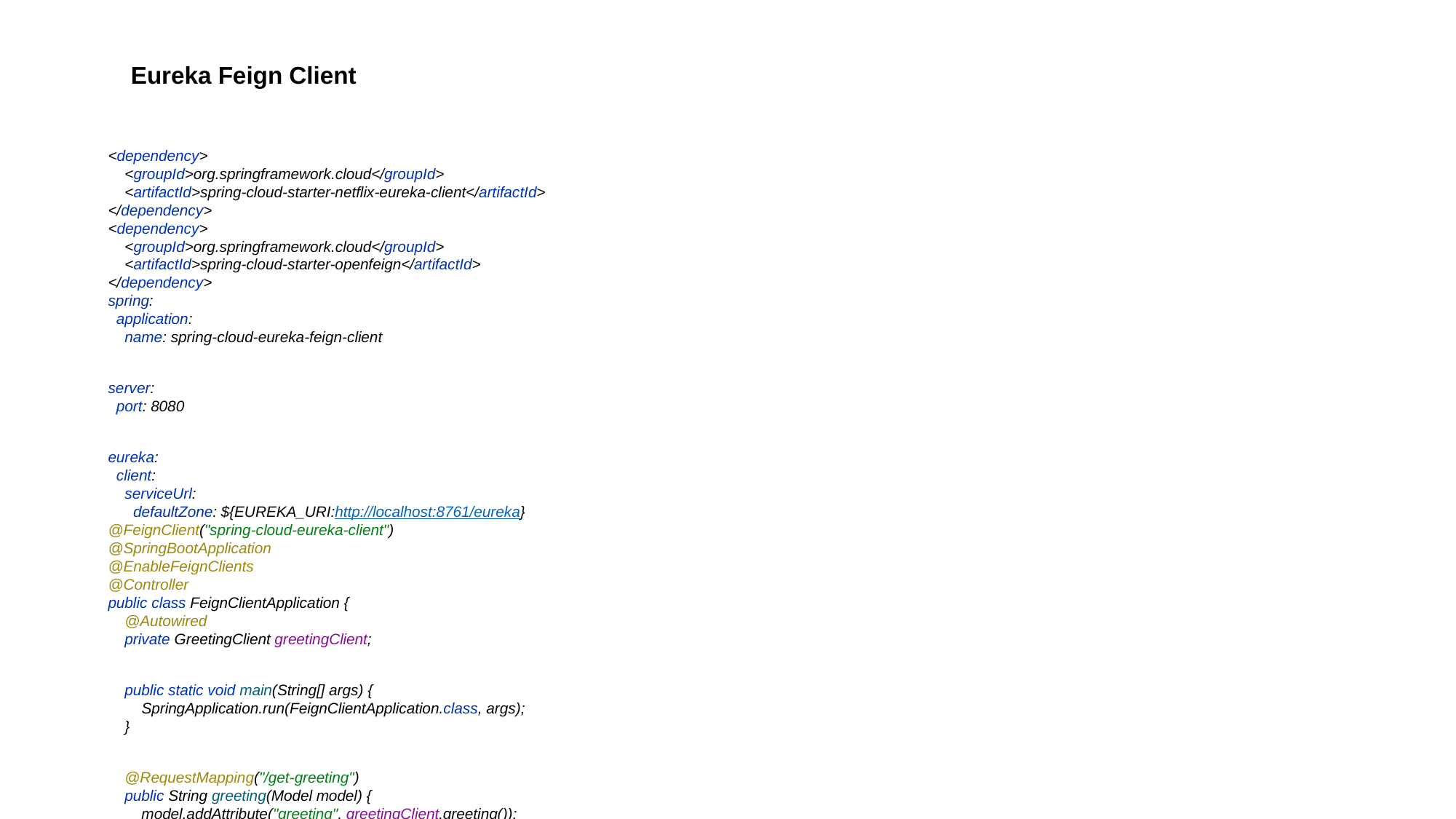

Eureka Feign Client

<dependency>
    <groupId>org.springframework.cloud</groupId>
    <artifactId>spring-cloud-starter-netflix-eureka-client</artifactId>
</dependency>
<dependency>
    <groupId>org.springframework.cloud</groupId>
    <artifactId>spring-cloud-starter-openfeign</artifactId>
</dependency>
spring:
  application:
    name: spring-cloud-eureka-feign-client
server:
  port: 8080
eureka:
  client:
    serviceUrl:
      defaultZone: ${EUREKA_URI:http://localhost:8761/eureka}
@FeignClient("spring-cloud-eureka-client")
@SpringBootApplication
@EnableFeignClients
@Controller
public class FeignClientApplication {
    @Autowired
    private GreetingClient greetingClient;
    public static void main(String[] args) {
        SpringApplication.run(FeignClientApplication.class, args);
    }
    @RequestMapping("/get-greeting")
    public String greeting(Model model) {
        model.addAttribute("greeting", greetingClient.greeting());
        return "greeting-view";
    }
}